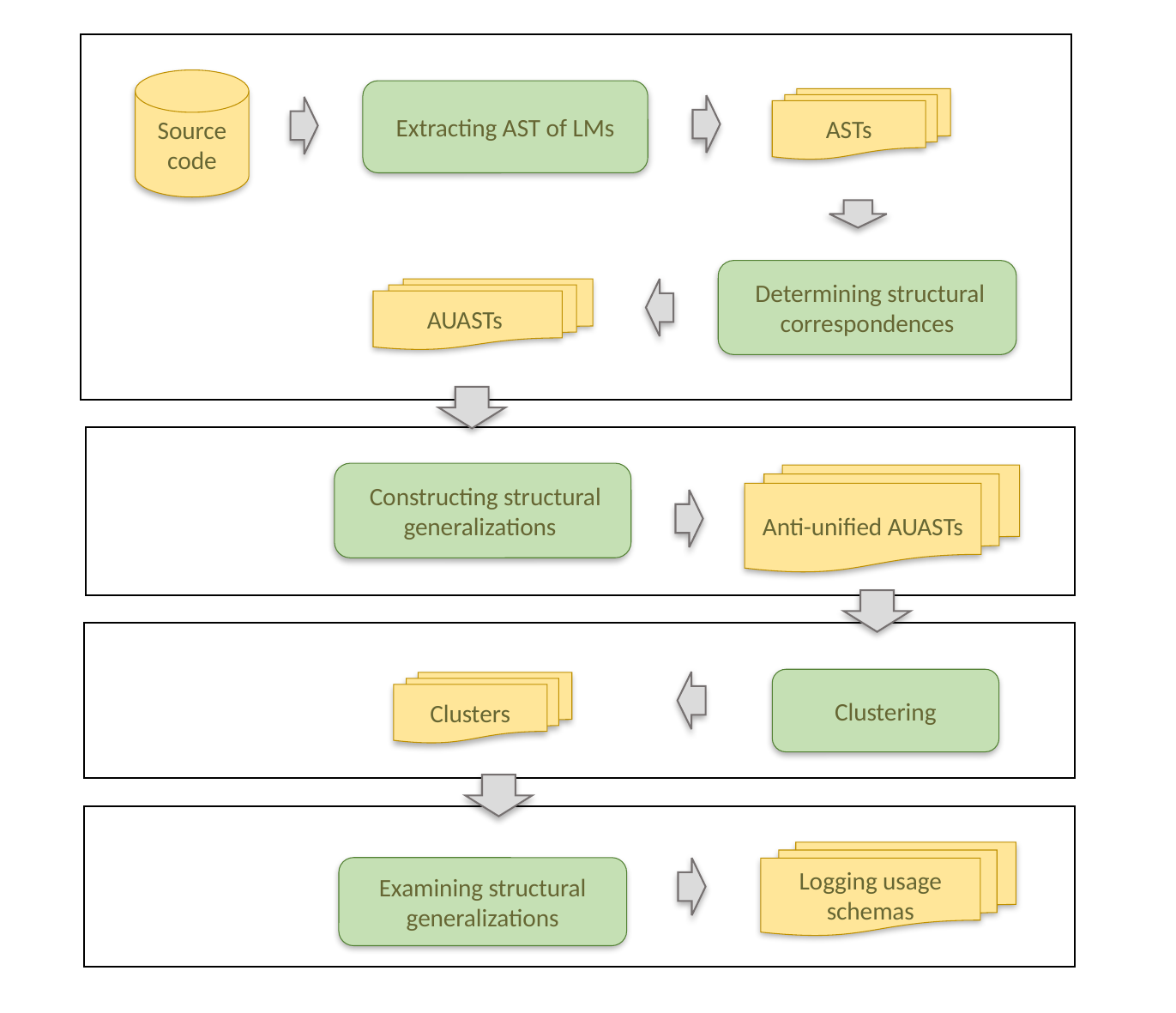

Source code
Extracting AST of LMs
ASTs

 Determining structural correspondences

AUASTs

 Constructing structural generalizations
Anti-unified AUASTs

 Clustering

Clusters

Logging usage schemas

Examining structural generalizations